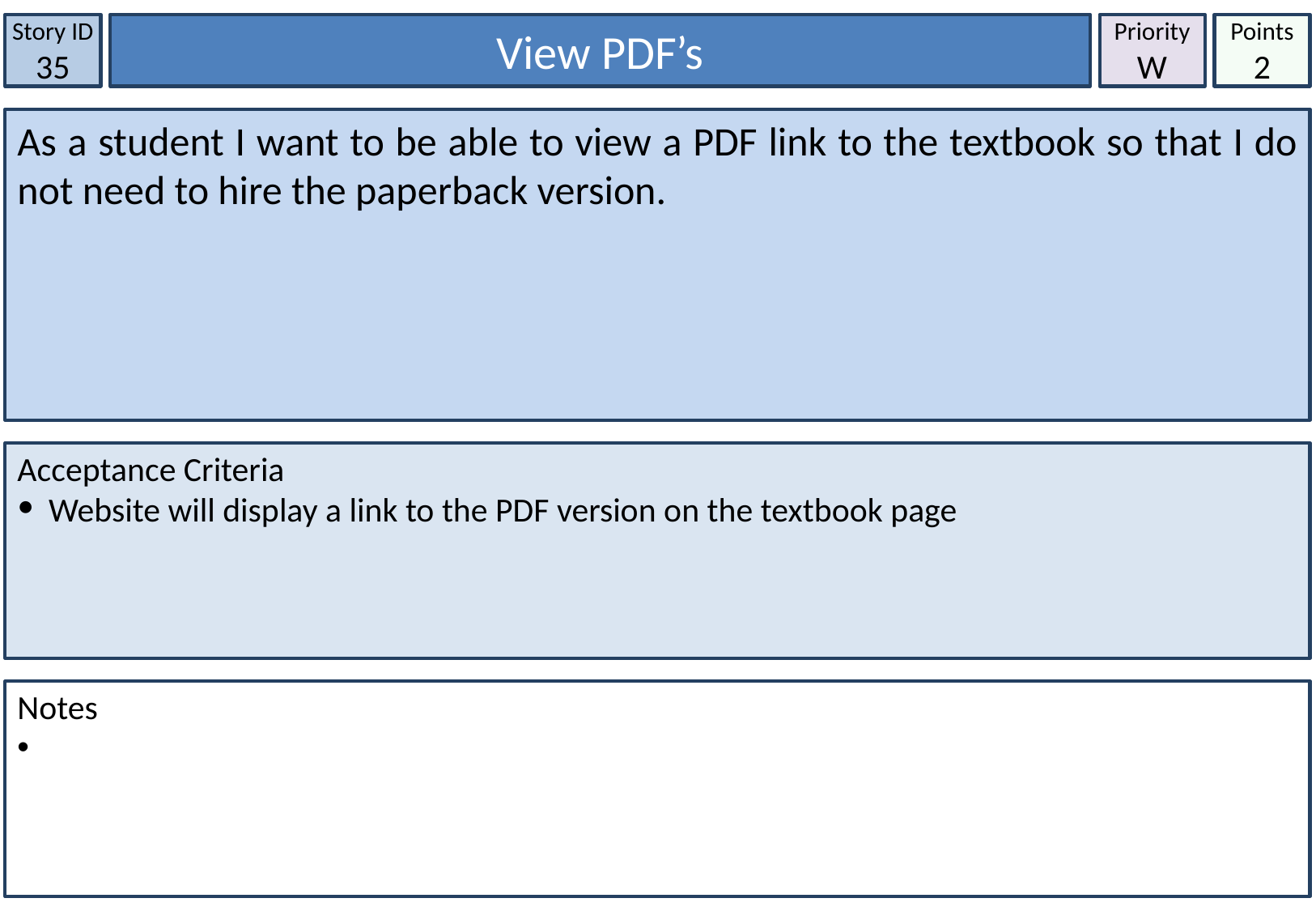

Story ID
35
View PDF’s
Priority
W
Points
2
As a student I want to be able to view a PDF link to the textbook so that I do not need to hire the paperback version.
Acceptance Criteria
 Website will display a link to the PDF version on the textbook page
Notes